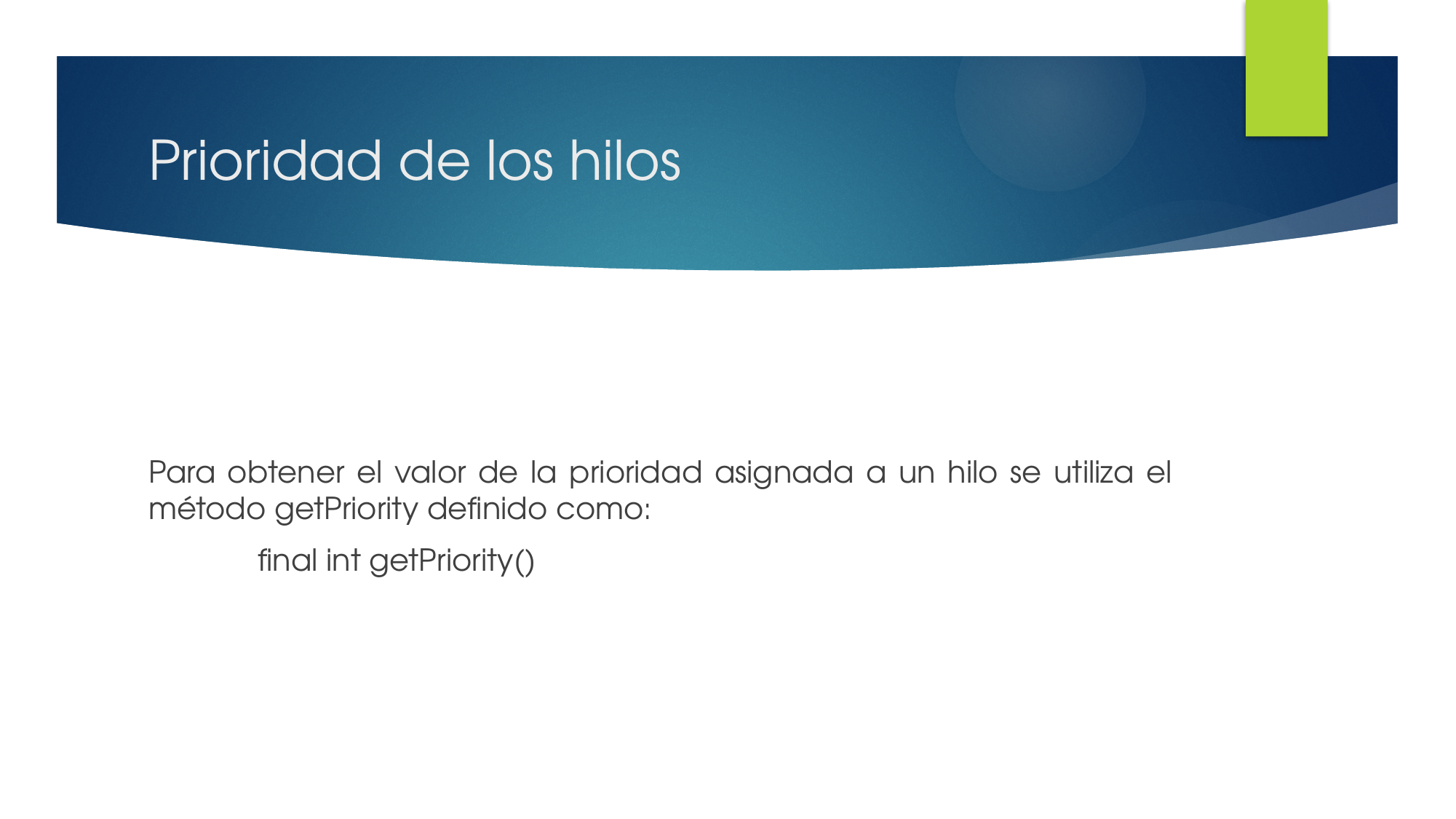

# Prioridad de los hilos
Para obtener el valor de la prioridad asignada a un hilo se utiliza el método getPriority definido como:
	final int getPriority()